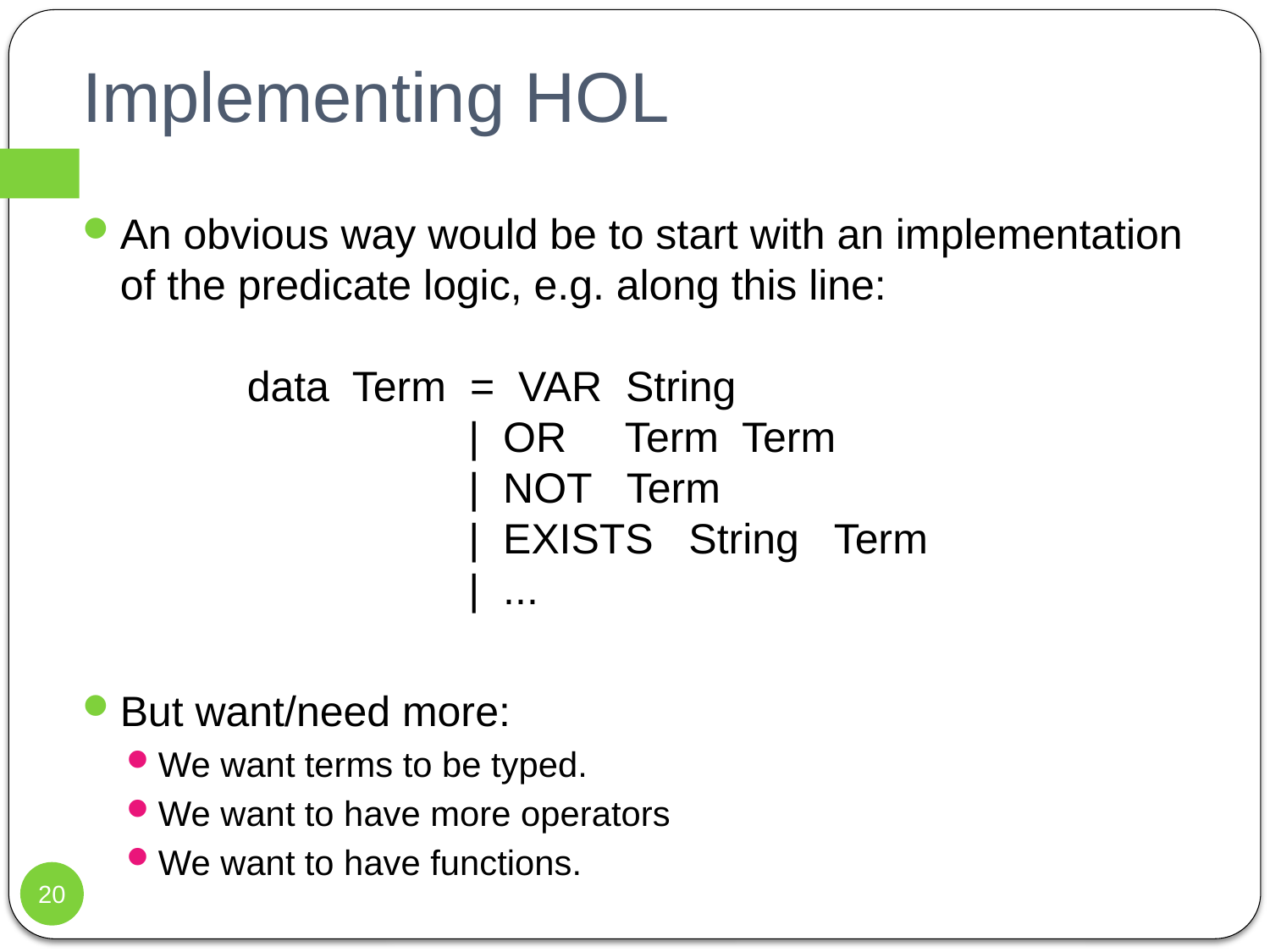

# Implementing HOL
An obvious way would be to start with an implementation of the predicate logic, e.g. along this line:
	data  Term  =  VAR  String
		        |  OR     Term  Term
		        |  NOT   Term
		        |  EXISTS   String   Term
		        |  ...

But want/need more:
We want terms to be typed.
We want to have more operators
We want to have functions.
20